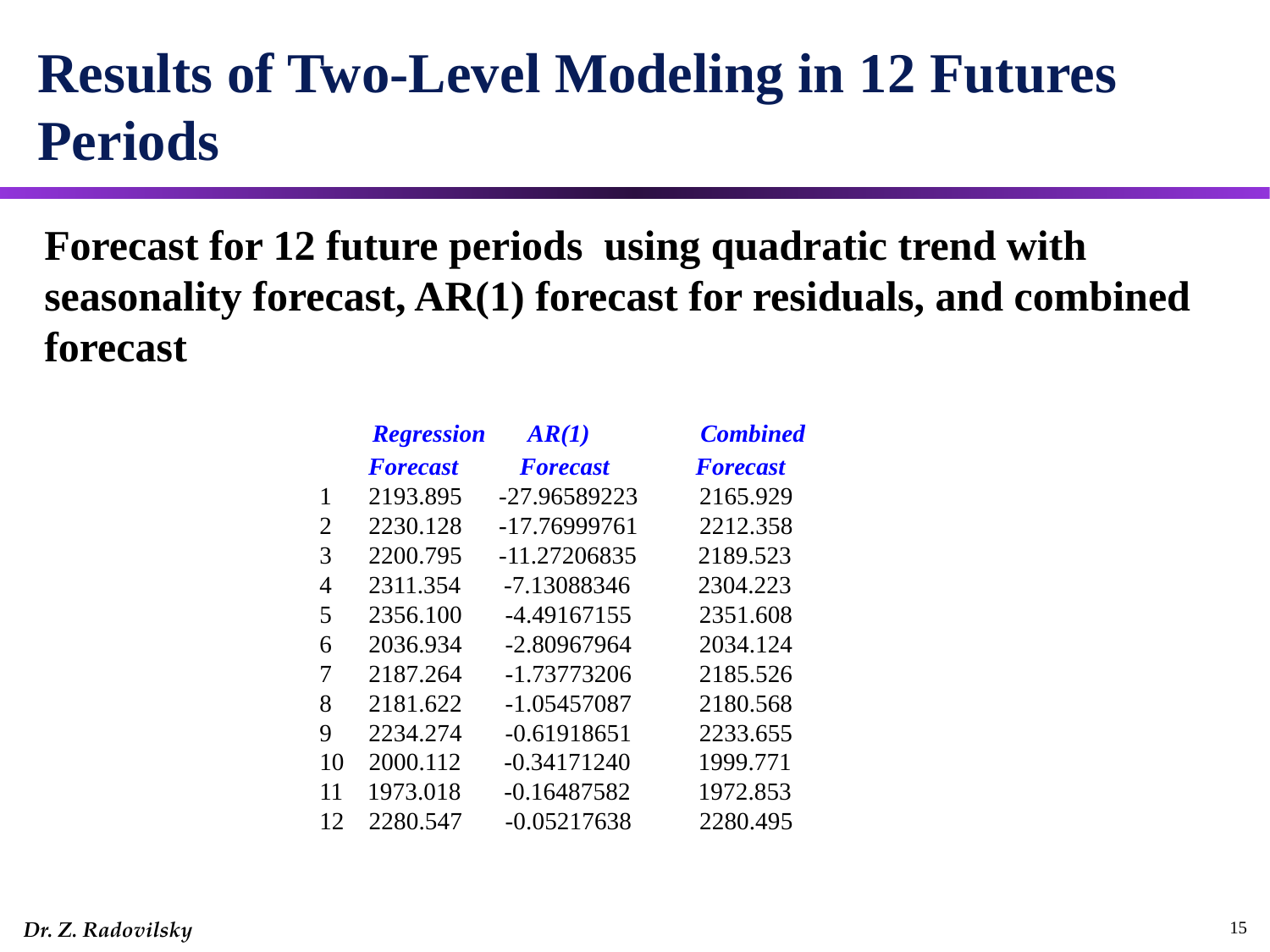

# Results of Two-Level Modeling in 12 Futures Periods
Forecast for 12 future periods  using quadratic trend with seasonality forecast, AR(1) forecast for residuals, and combined forecast
     Regression       AR(1)	Combined
        Forecast          Forecast              Forecast
1      2193.895      -27.96589223          2165.929
2      2230.128      -17.76999761          2212.358
3      2200.795      -11.27206835          2189.523
4      2311.354       -7.13088346           2304.223
5      2356.100       -4.49167155           2351.608
6      2036.934       -2.80967964           2034.124
7      2187.264       -1.73773206           2185.526
8      2181.622       -1.05457087           2180.568
9      2234.274       -0.61918651           2233.655
10    2000.112       -0.34171240           1999.771
11    1973.018       -0.16487582           1972.853
12    2280.547       -0.05217638           2280.495